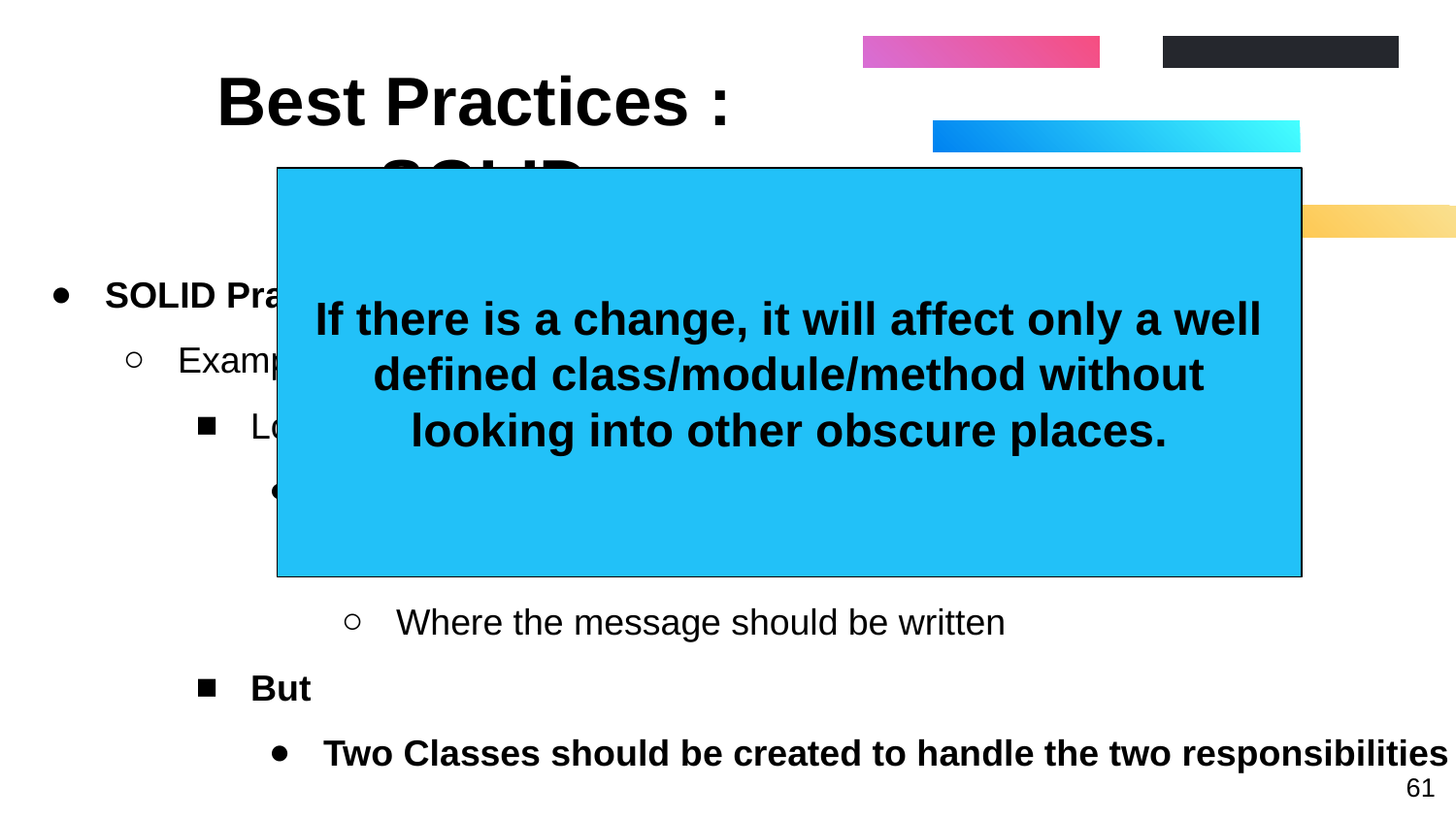

# Best Practices : SOLID
If there is a change, it will affect only a well defined class/module/method without looking into other obscure places.
SOLID Practices : S = Single Responsibility Principle
Example :
Logging Engine :
Usually done in a single method using low-level instructions
How the message should be formatted
Where the message should be written
But
Two Classes should be created to handle the two responsibilities

61